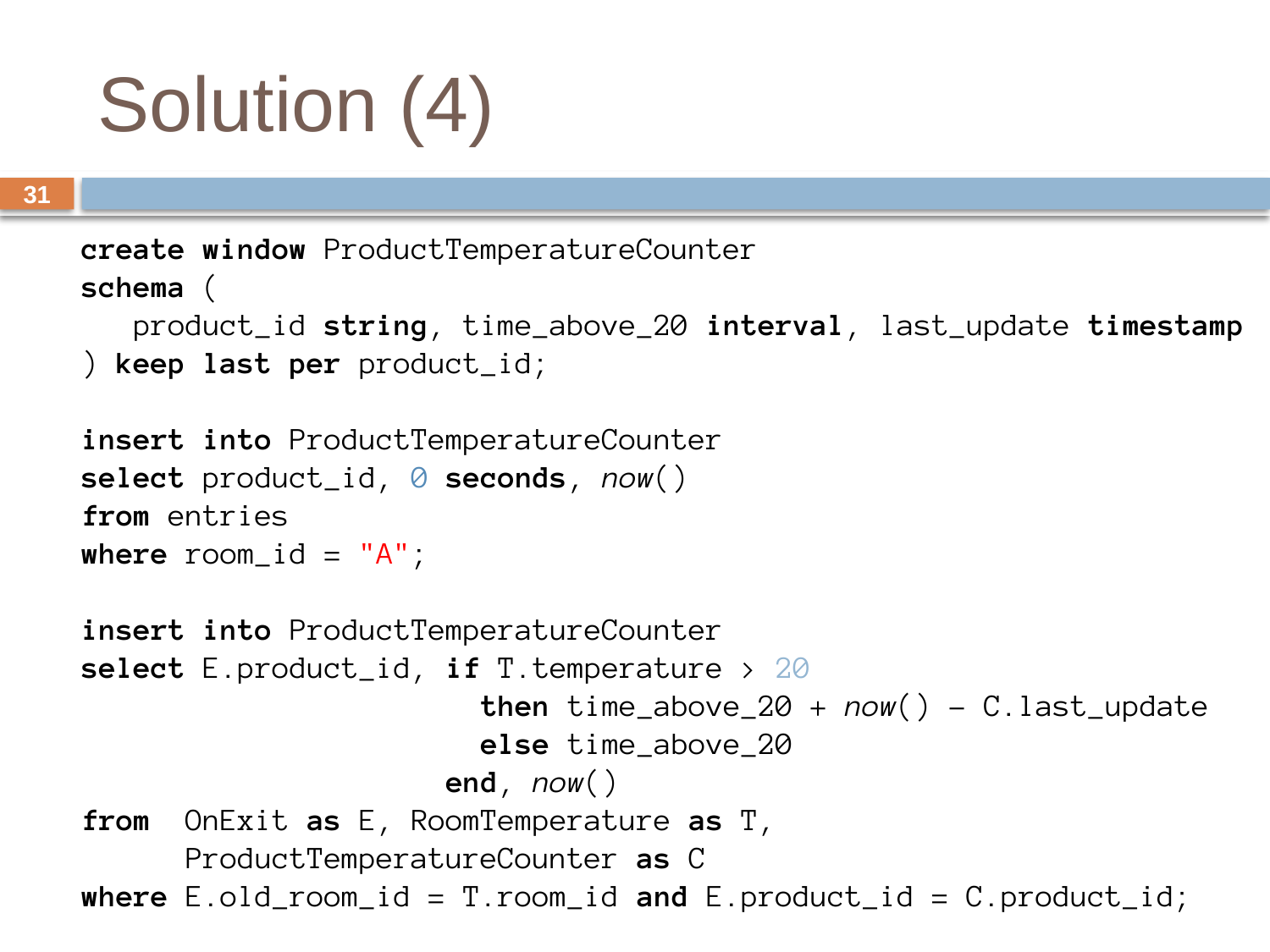

# Solution (4)
31
create window ProductTemperatureCounter
schema (
   product_id string, time_above_20 interval, last_update timestamp
) keep last per product_id;

insert into ProductTemperatureCounter
select product_id, 0 seconds, now()
from entries
where room_id = "A";

insert into ProductTemperatureCounter
select E.product_id, if T.temperature > 20
                       then time_above_20 + now() - C.last_update
                       else time_above_20
                     end, now()
from  OnExit as E, RoomTemperature as T,
      ProductTemperatureCounter as C
where E.old_room_id = T.room_id and E.product_id = C.product_id;